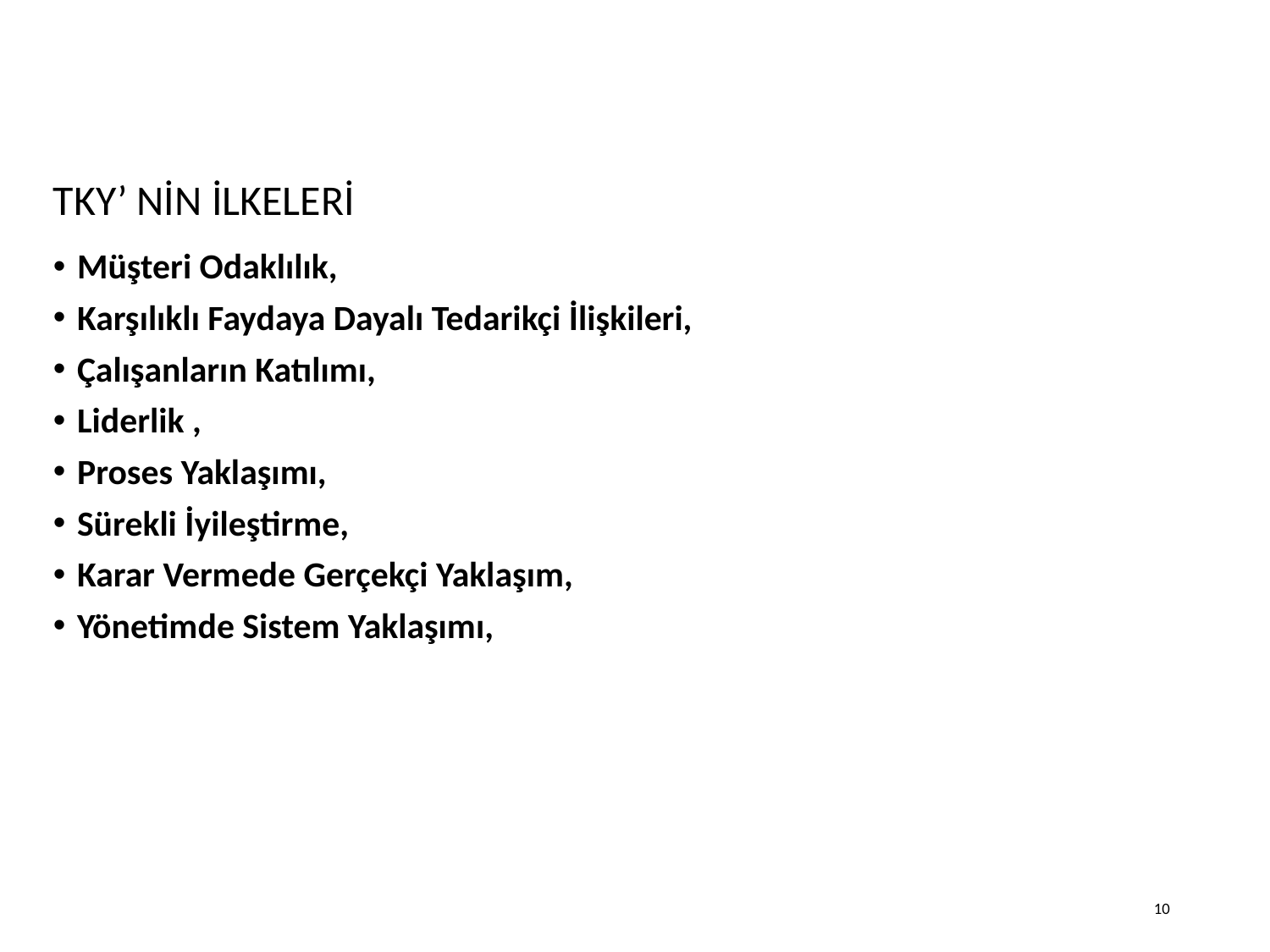

# TKY’ NİN İLKELERİ
Müşteri Odaklılık,
Karşılıklı Faydaya Dayalı Tedarikçi İlişkileri,
Çalışanların Katılımı,
Liderlik ,
Proses Yaklaşımı,
Sürekli İyileştirme,
Karar Vermede Gerçekçi Yaklaşım,
Yönetimde Sistem Yaklaşımı,
10